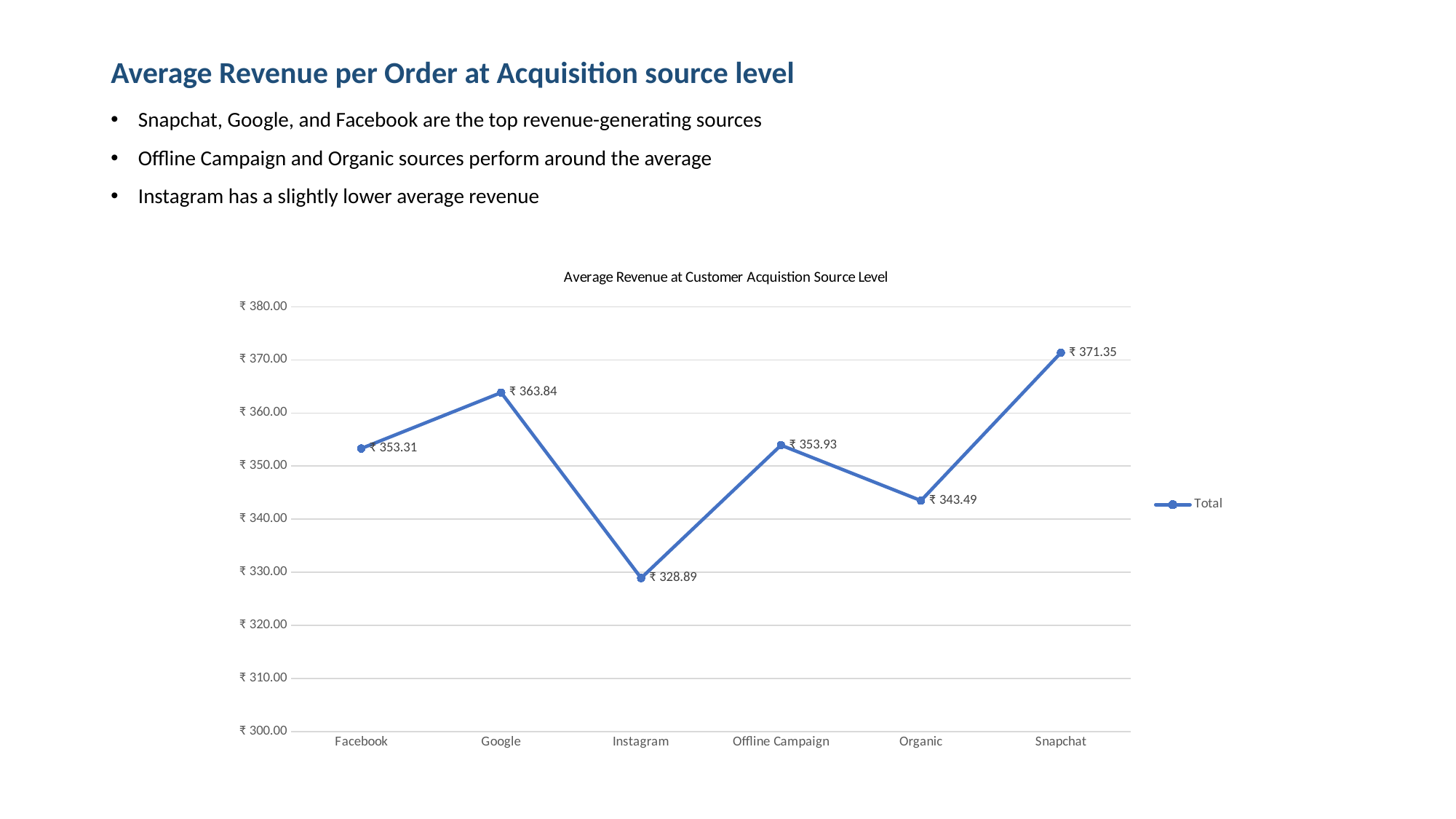

# Average Revenue per Order at Acquisition source level
Snapchat, Google, and Facebook are the top revenue-generating sources
Offline Campaign and Organic sources perform around the average
Instagram has a slightly lower average revenue

### Chart: Average Revenue at Customer Acquistion Source Level

| Category | Total |
|---|---|
| Facebook | 353.31359816653935 |
| Google | 363.84181002243827 |
| Instagram | 328.89331896551727 |
| Offline Campaign | 353.9325646401118 |
| Organic | 343.49266467065866 |
| Snapchat | 371.35163966811535 |